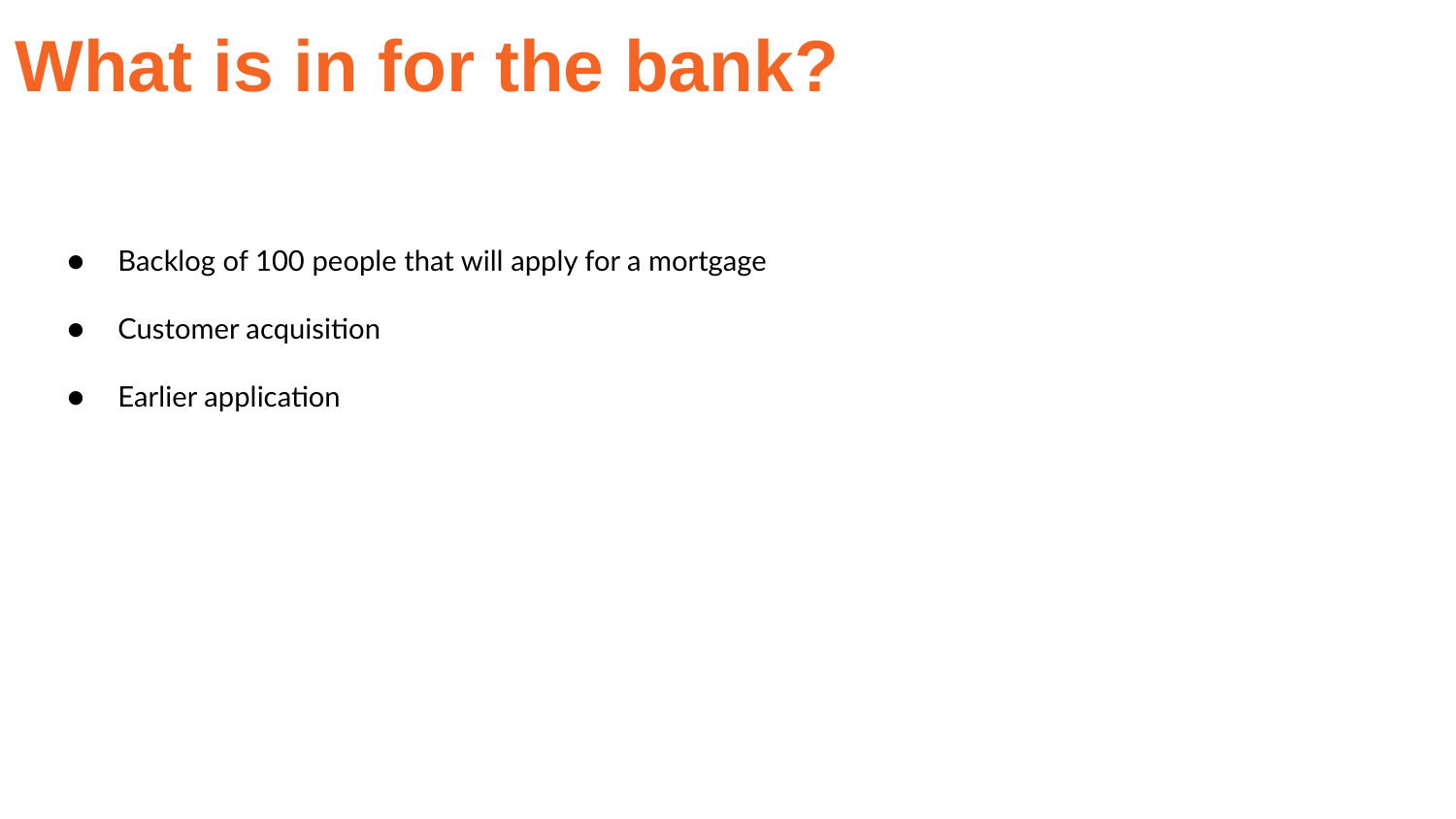

What is in for the bank?
Backlog of 100 people that will apply for a mortgage

Customer acquisition

Earlier application